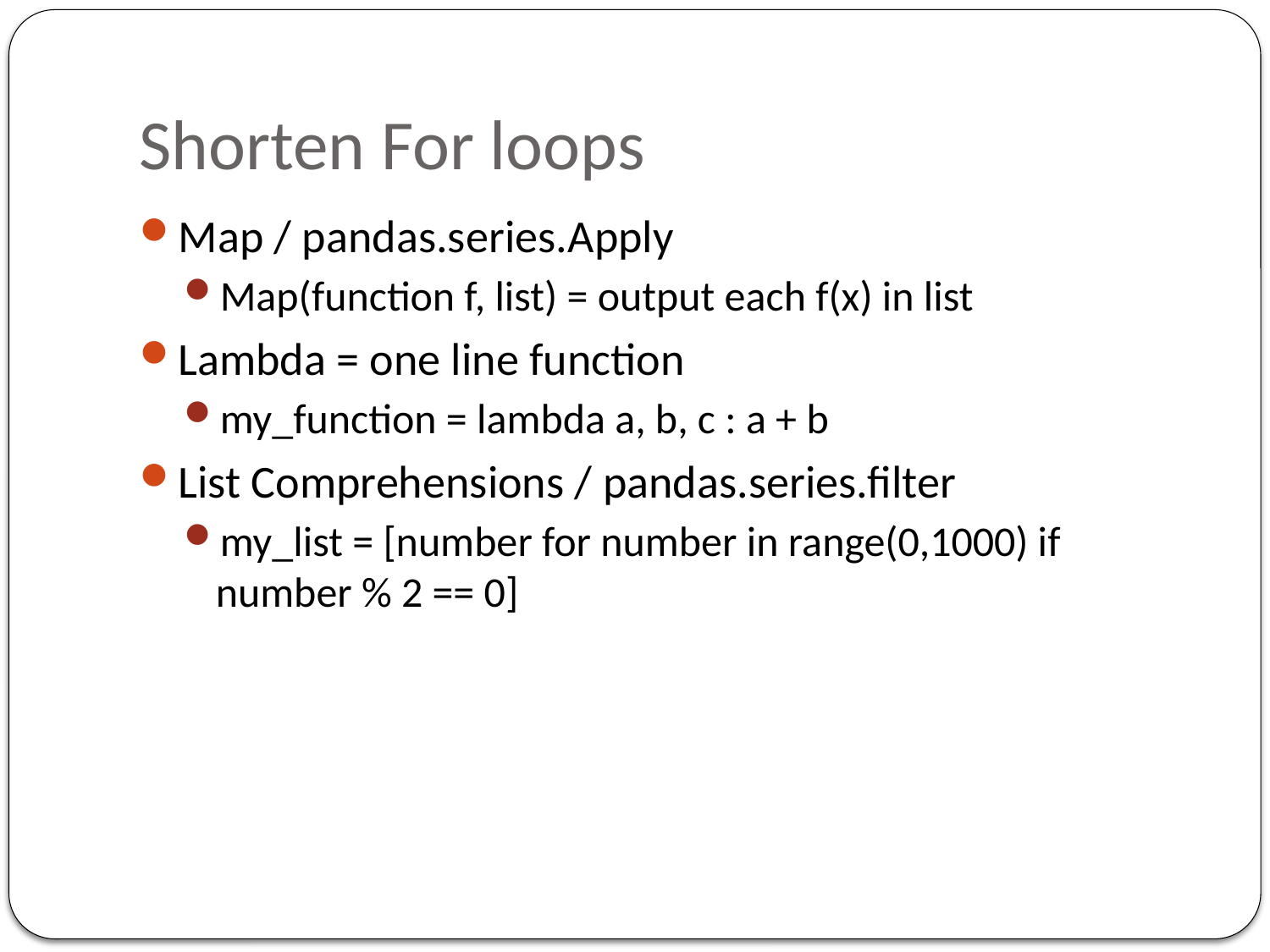

# Shorten For loops
Map / pandas.series.Apply
Map(function f, list) = output each f(x) in list
Lambda = one line function
my_function = lambda a, b, c : a + b
List Comprehensions / pandas.series.filter
my_list = [number for number in range(0,1000) if number % 2 == 0]